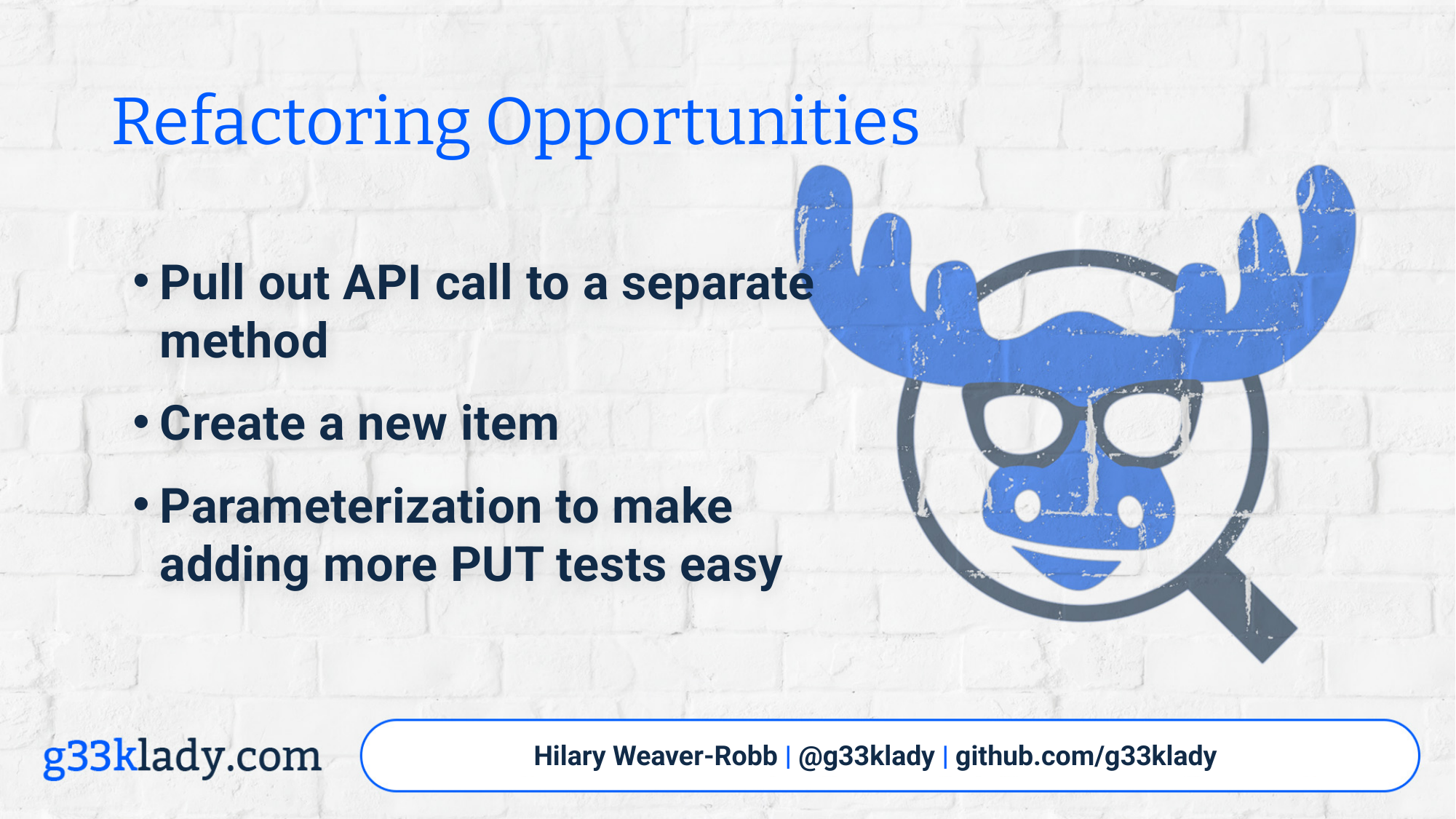

# Refactoring Opportunities
Pull out API call to a separate method
Create a new item
Parameterization to make adding more PUT tests easy